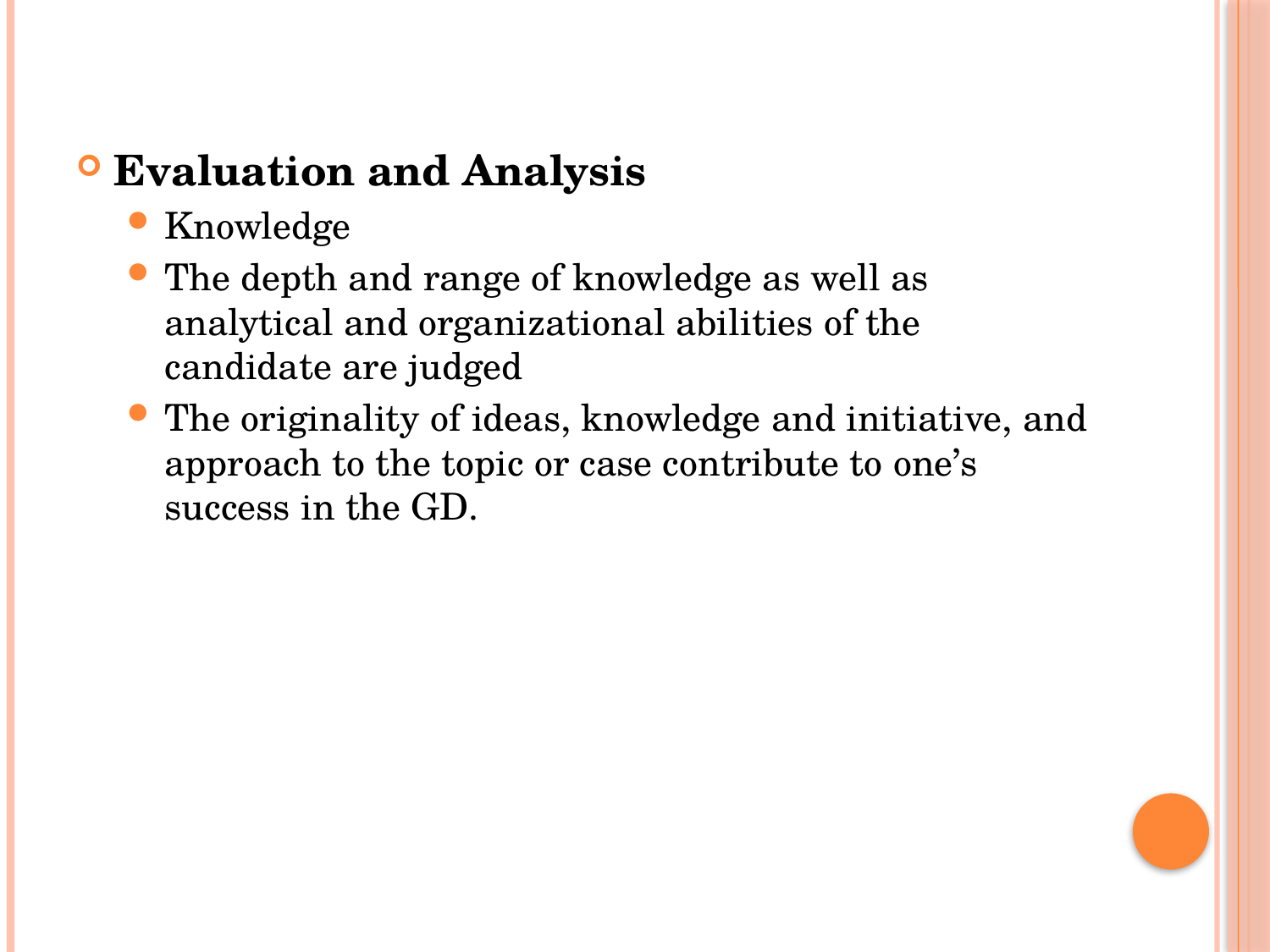

#
Evaluation and Analysis
Knowledge
The depth and range of knowledge as well as analytical and organizational abilities of the candidate are judged
The originality of ideas, knowledge and initiative, and approach to the topic or case contribute to one’s success in the GD.

25